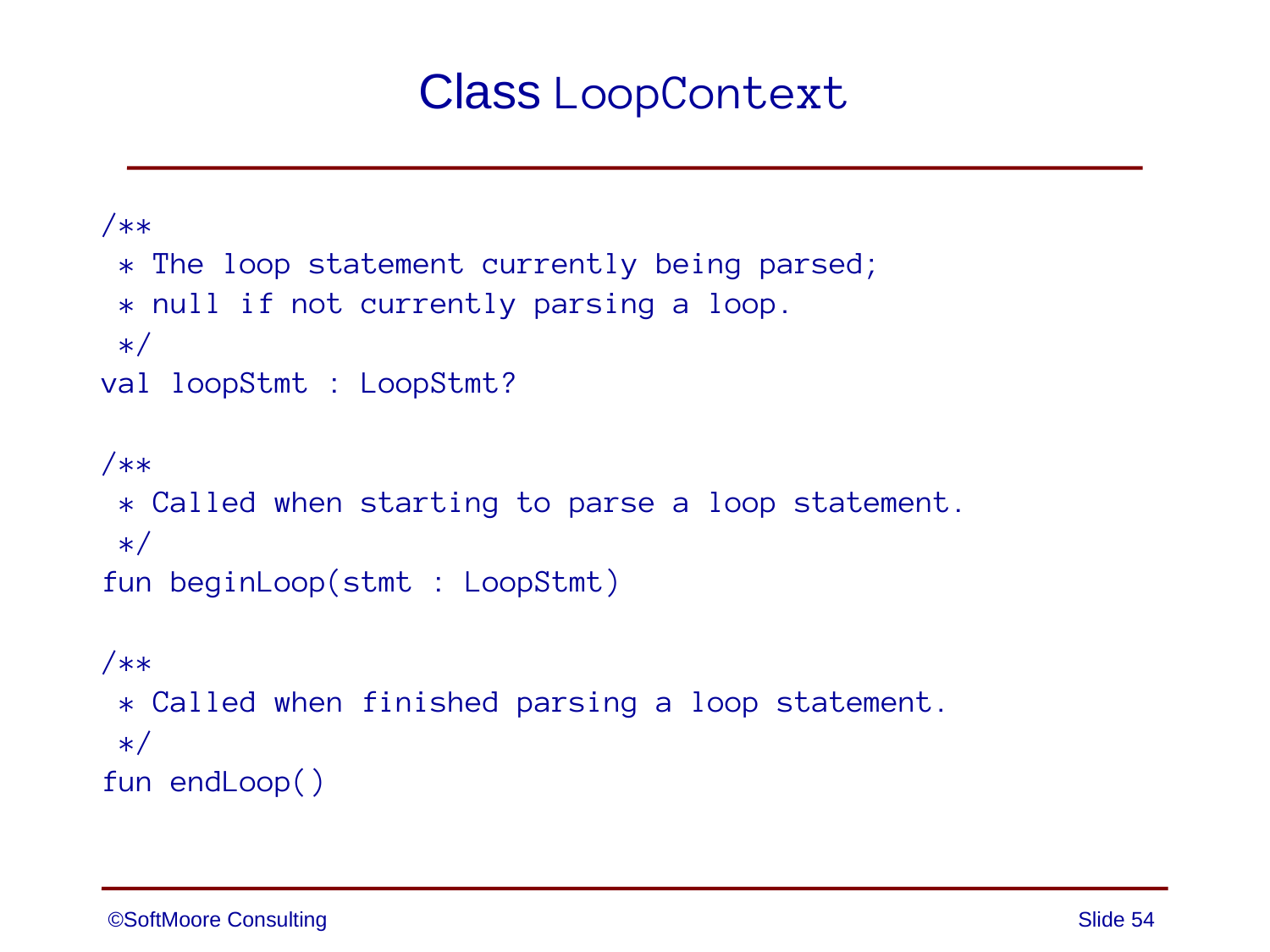

# Class LoopContext
/**
 * The loop statement currently being parsed;
 * null if not currently parsing a loop.
 */
val loopStmt : LoopStmt?

/**
 * Called when starting to parse a loop statement.
 */
fun beginLoop(stmt : LoopStmt)

/**
 * Called when finished parsing a loop statement.
 */
fun endLoop()
©SoftMoore Consulting
Slide 54